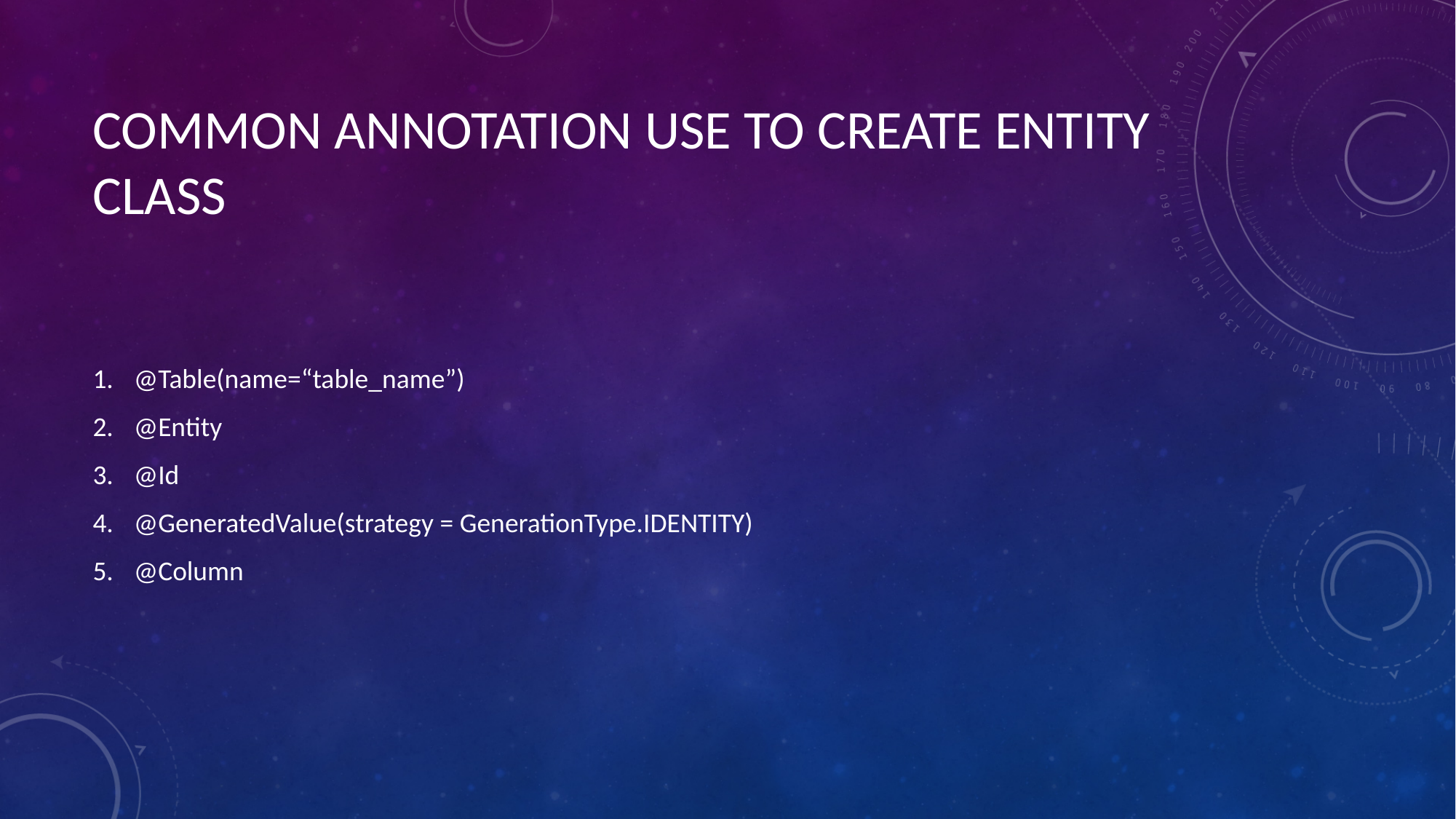

# Common Annotation use to create Entity class
@Table(name=“table_name”)
@Entity
@Id
@GeneratedValue(strategy = GenerationType.IDENTITY)
@Column